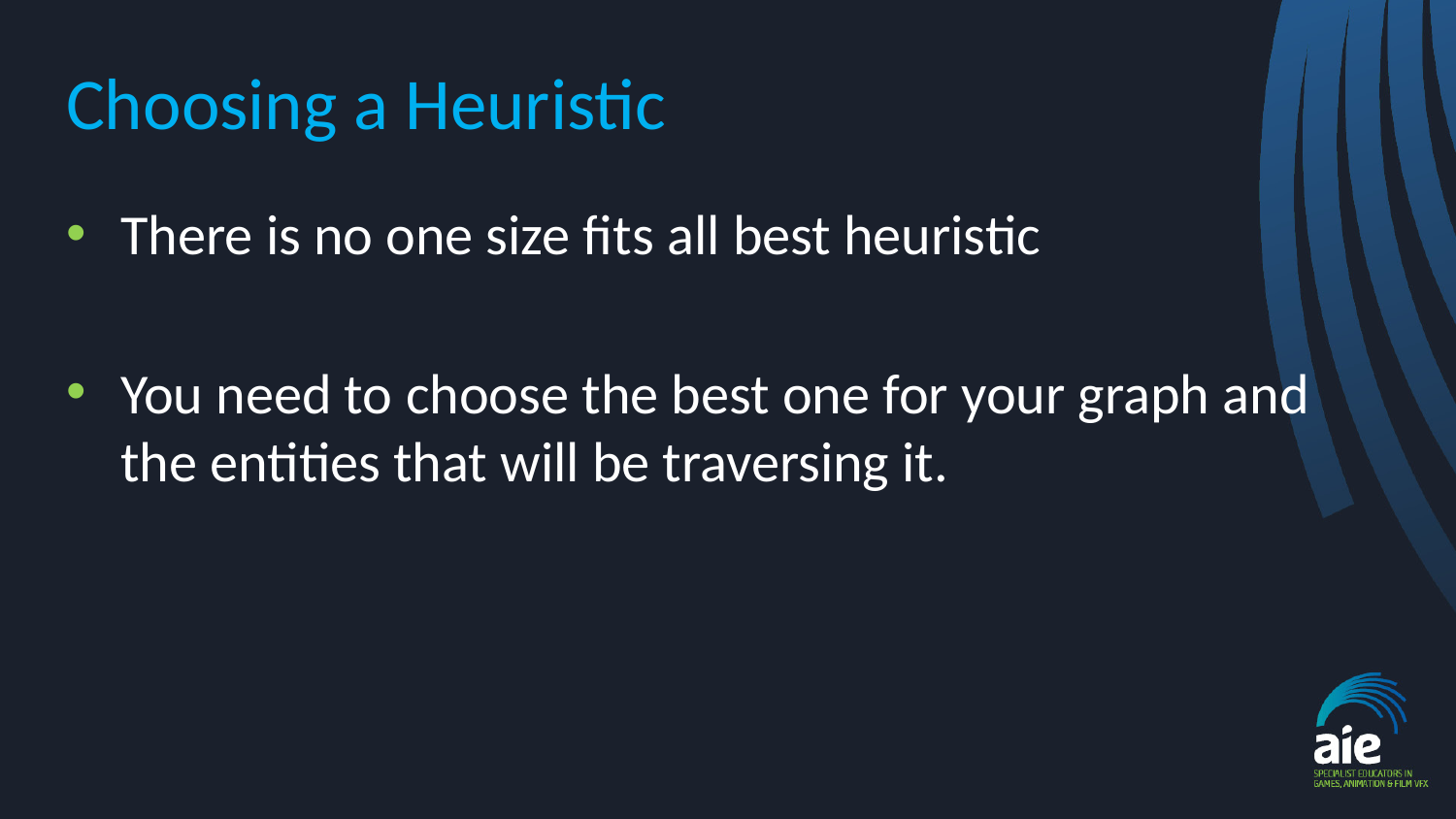

# Choosing a Heuristic
There is no one size fits all best heuristic

You need to choose the best one for your graph and the entities that will be traversing it.